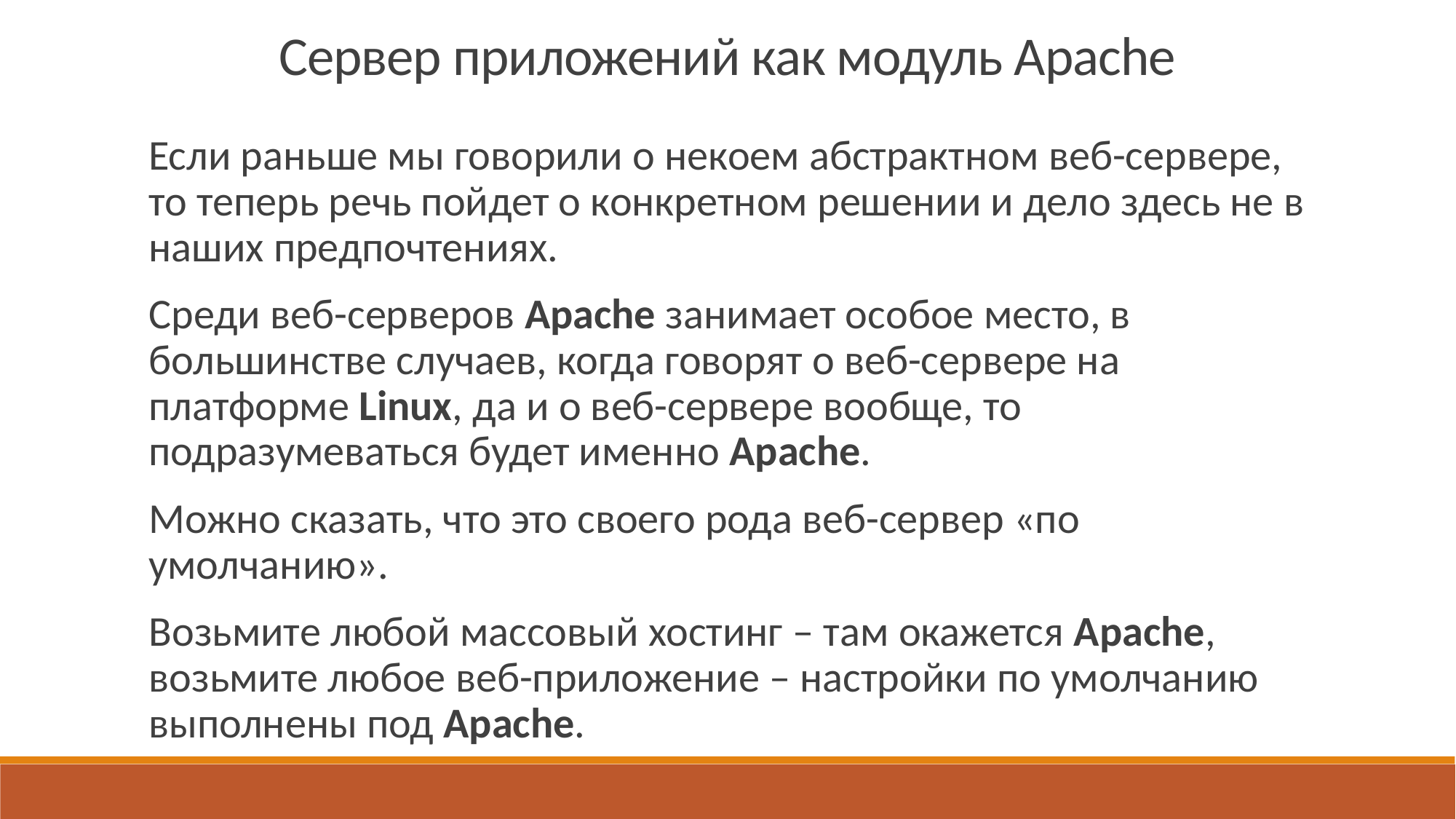

Сервер приложений как модуль Apache
Если раньше мы говорили о некоем абстрактном веб-сервере, то теперь речь пойдет о конкретном решении и дело здесь не в наших предпочтениях.
Среди веб-серверов Apache занимает особое место, в большинстве случаев, когда говорят о веб-сервере на платформе Linux, да и о веб-сервере вообще, то подразумеваться будет именно Apache.
Можно сказать, что это своего рода веб-сервер «по умолчанию».
Возьмите любой массовый хостинг – там окажется Apache, возьмите любое веб-приложение – настройки по умолчанию выполнены под Apache.